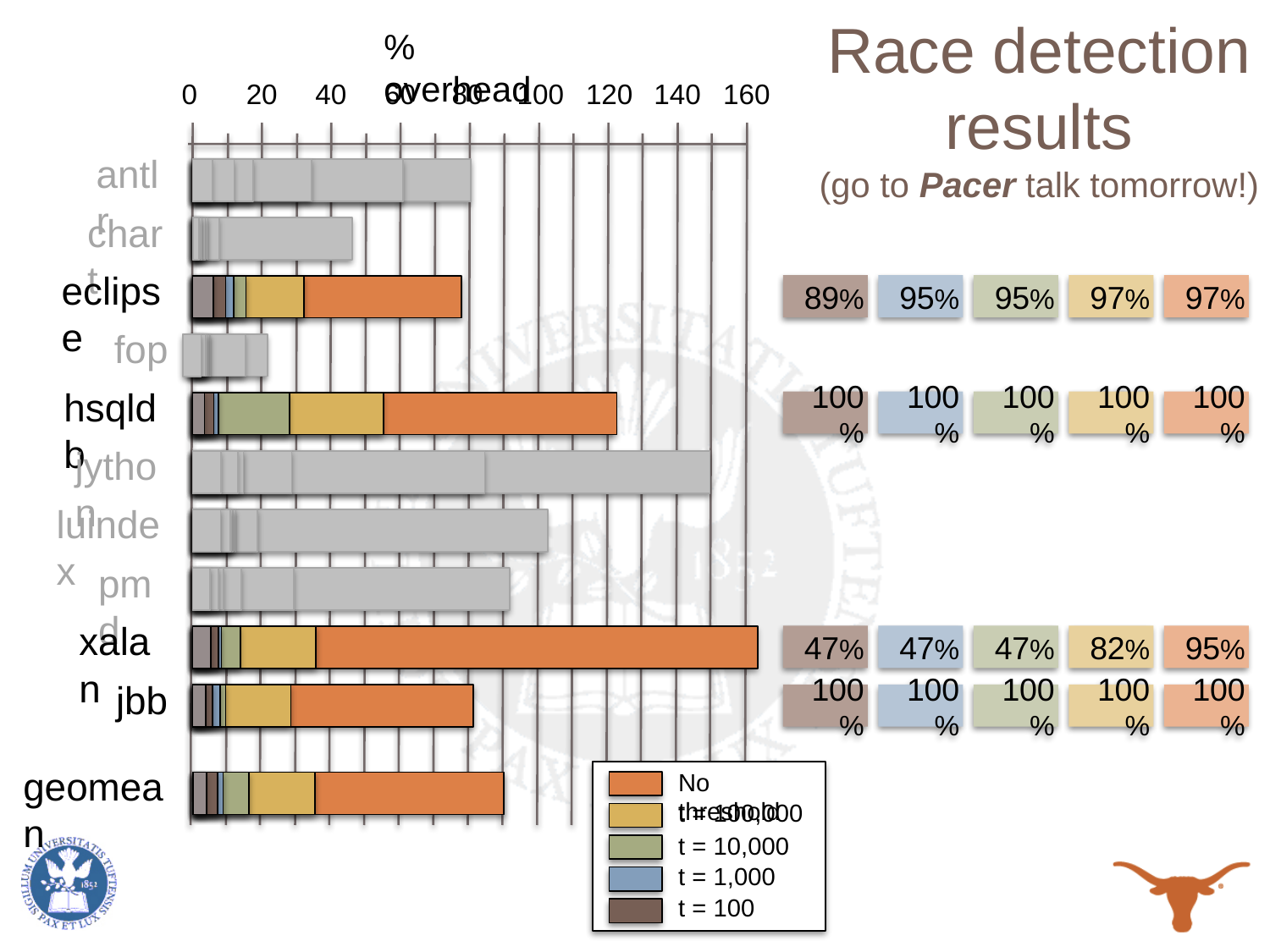

Race detection
results
(go to Pacer talk tomorrow!)
% overhead

0
20
40
60
80
100
120
140
160

antlr

chart

eclipse

89%
95%
95%
97%
97%
100%
100%
100%
100%
100%
47%
47%
47%
82%
95%
100%
100%
100%
100%
100%

fop

hsqldb

jython

luindex

pmd

xalan

jbb

geomean
No threshold

t = 100,000

t = 10,000

t = 1,000

t = 100